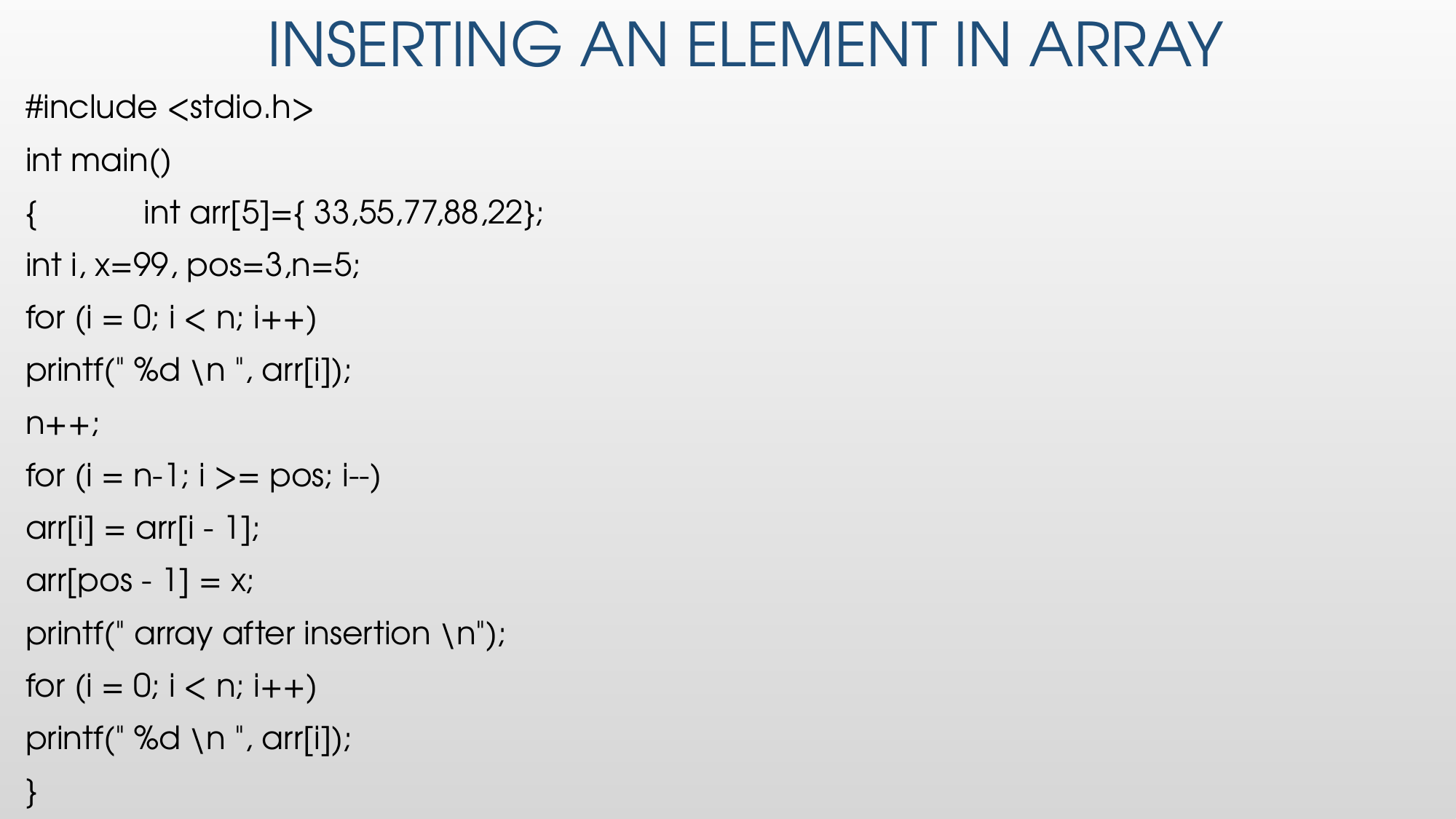

# Inserting an element in array
#include <stdio.h>
int main()
{            int arr[5]={ 33,55,77,88,22};
	int i, x=99, pos=3,n=5;
	for (i = 0; i < n; i++)
	printf(" %d \n ", arr[i]);
	n++;
	for (i = n-1; i >= pos; i--)
		arr[i] = arr[i - 1];
		arr[pos - 1] = x;
	printf(" array after insertion \n");
	for (i = 0; i < n; i++)
		printf(" %d \n ", arr[i]);
}